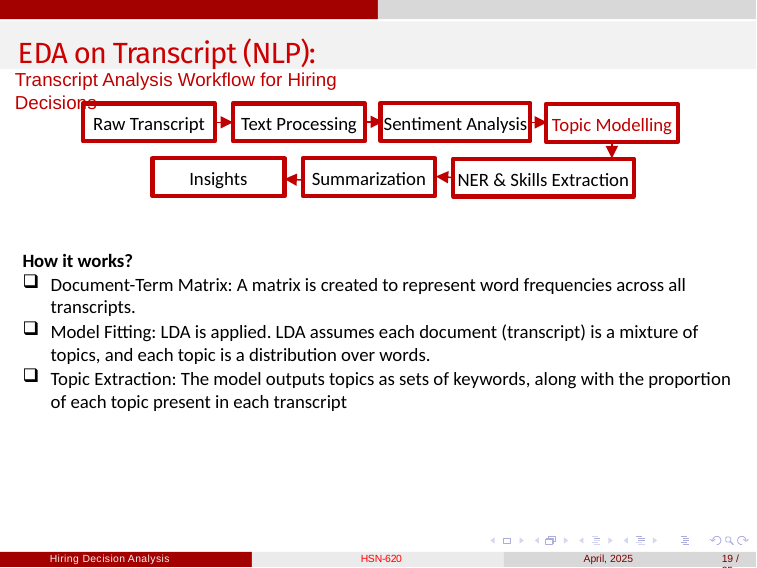

EDA on Transcript (NLP):
Transcript Analysis Workflow for Hiring Decisions

Sentiment Analysis
Raw Transcript
Text Processing
Topic Modelling

Insights
Summarization
NER & Skills Extraction
How it works?
Document-Term Matrix: A matrix is created to represent word frequencies across all transcripts.
Model Fitting: LDA is applied. LDA assumes each document (transcript) is a mixture of topics, and each topic is a distribution over words.
Topic Extraction: The model outputs topics as sets of keywords, along with the proportion of each topic present in each transcript

Hiring Decision Analysis
HSN-620
April, 2025
19 / 35